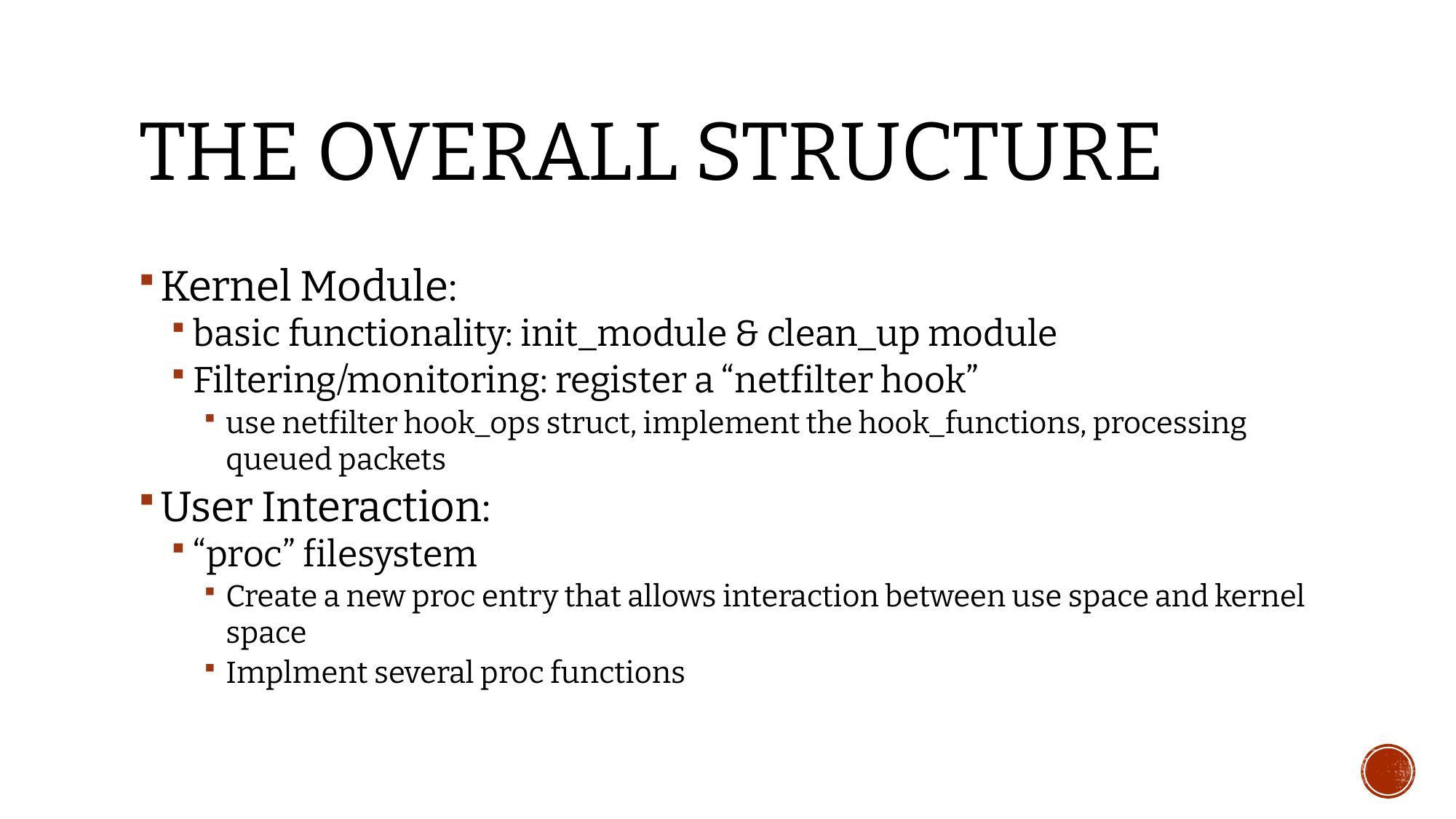

# The Overall Structure
Kernel Module:
basic functionality: init_module & clean_up module
Filtering/monitoring: register a “netfilter hook”
use netfilter hook_ops struct, implement the hook_functions, processing queued packets
User Interaction:
“proc” filesystem
Create a new proc entry that allows interaction between use space and kernel space
Implment several proc functions